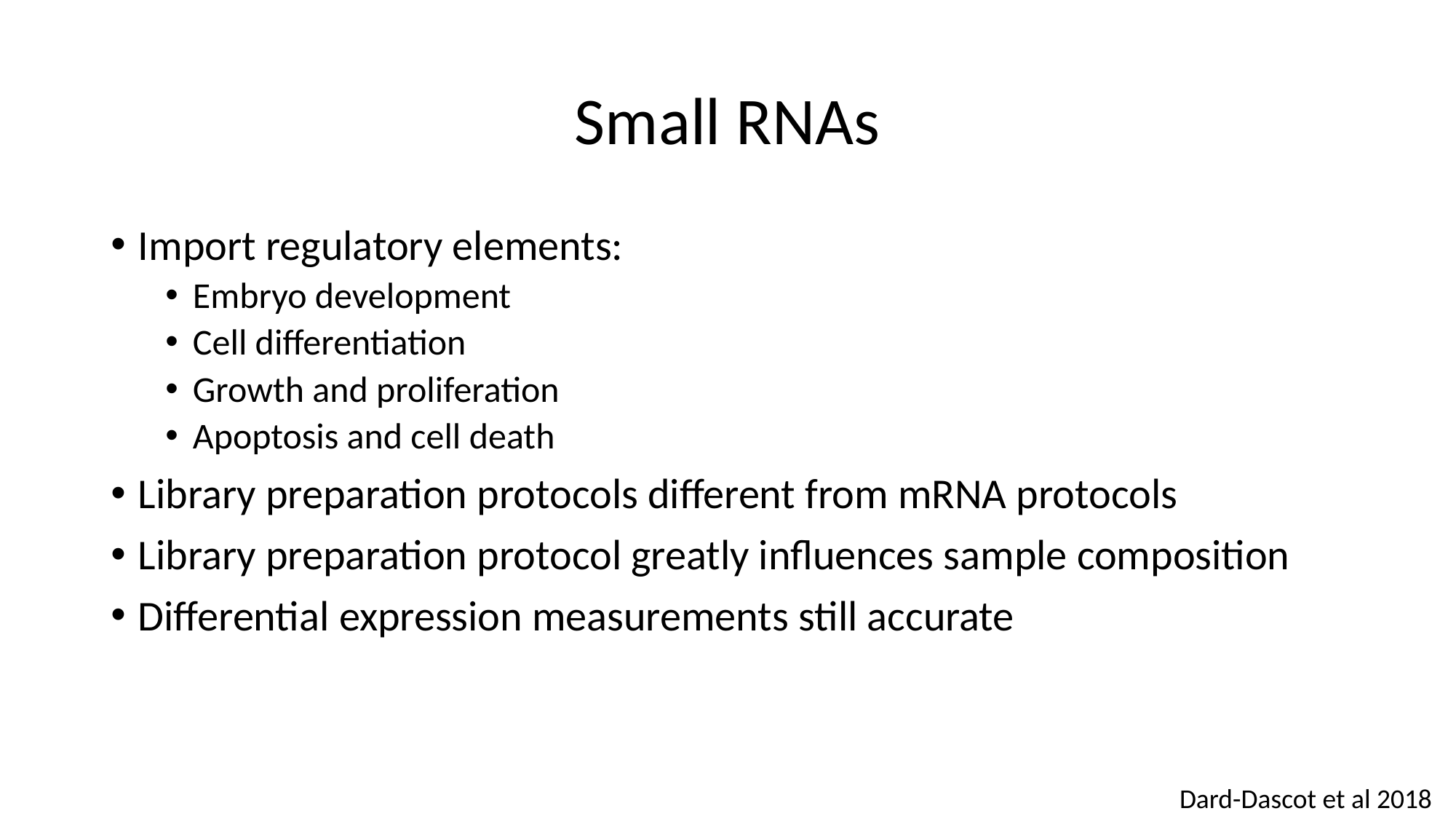

# Small RNAs
Import regulatory elements:
Embryo development
Cell differentiation
Growth and proliferation
Apoptosis and cell death
Library preparation protocols different from mRNA protocols
Library preparation protocol greatly influences sample composition
Differential expression measurements still accurate

Dard-Dascot et al 2018